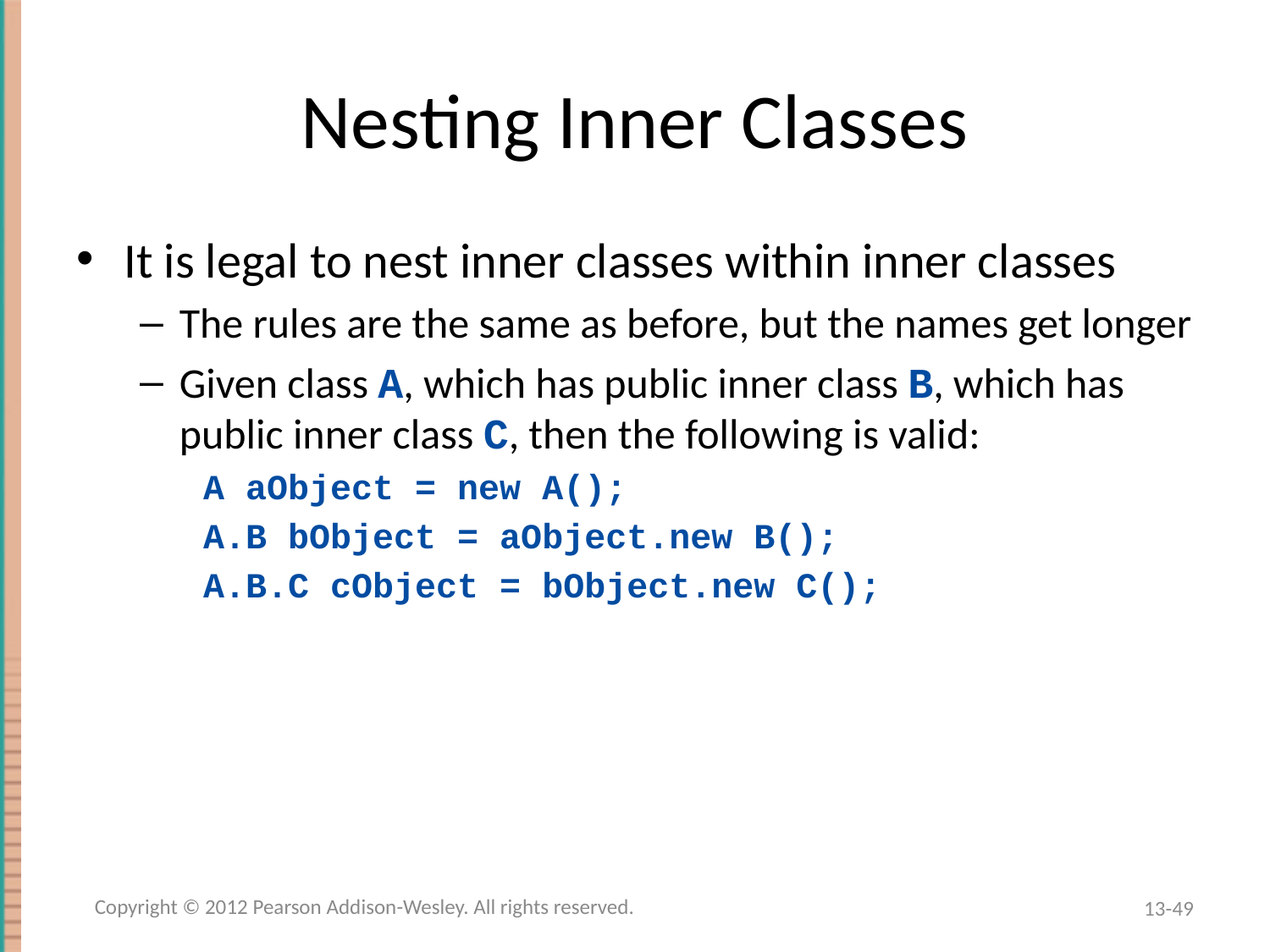

# Nesting Inner Classes
It is legal to nest inner classes within inner classes
The rules are the same as before, but the names get longer
Given class A, which has public inner class B, which has public inner class C, then the following is valid:
A aObject = new A();
A.B bObject = aObject.new B();
A.B.C cObject = bObject.new C();
Copyright © 2012 Pearson Addison-Wesley. All rights reserved.
13-49